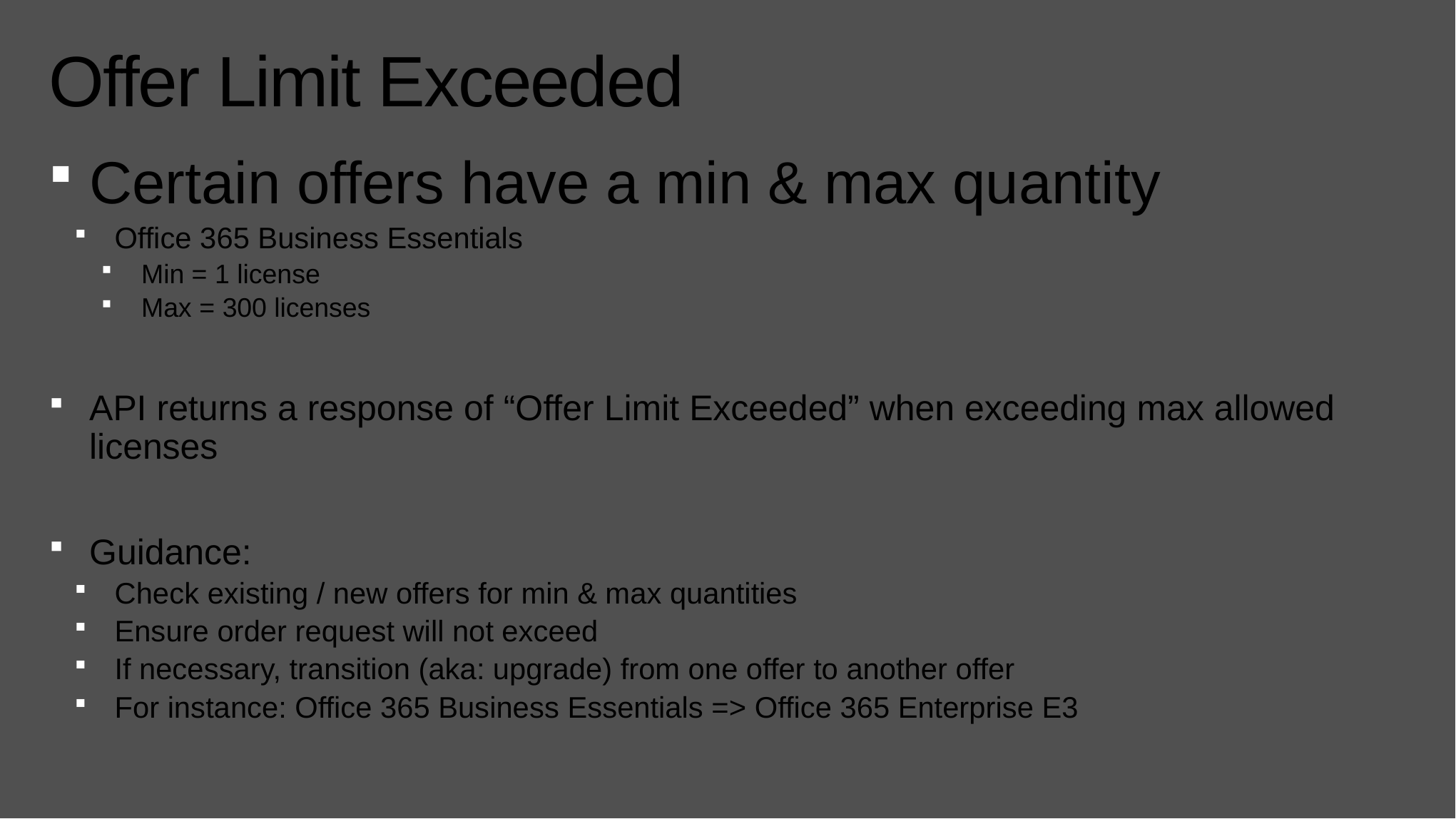

# Offer Limit Exceeded
Certain offers have a min & max quantity
Office 365 Business Essentials
Min = 1 license
Max = 300 licenses

API returns a response of “Offer Limit Exceeded” when exceeding max allowed licenses

Guidance:
Check existing / new offers for min & max quantities
Ensure order request will not exceed
If necessary, transition (aka: upgrade) from one offer to another offer
For instance: Office 365 Business Essentials => Office 365 Enterprise E3